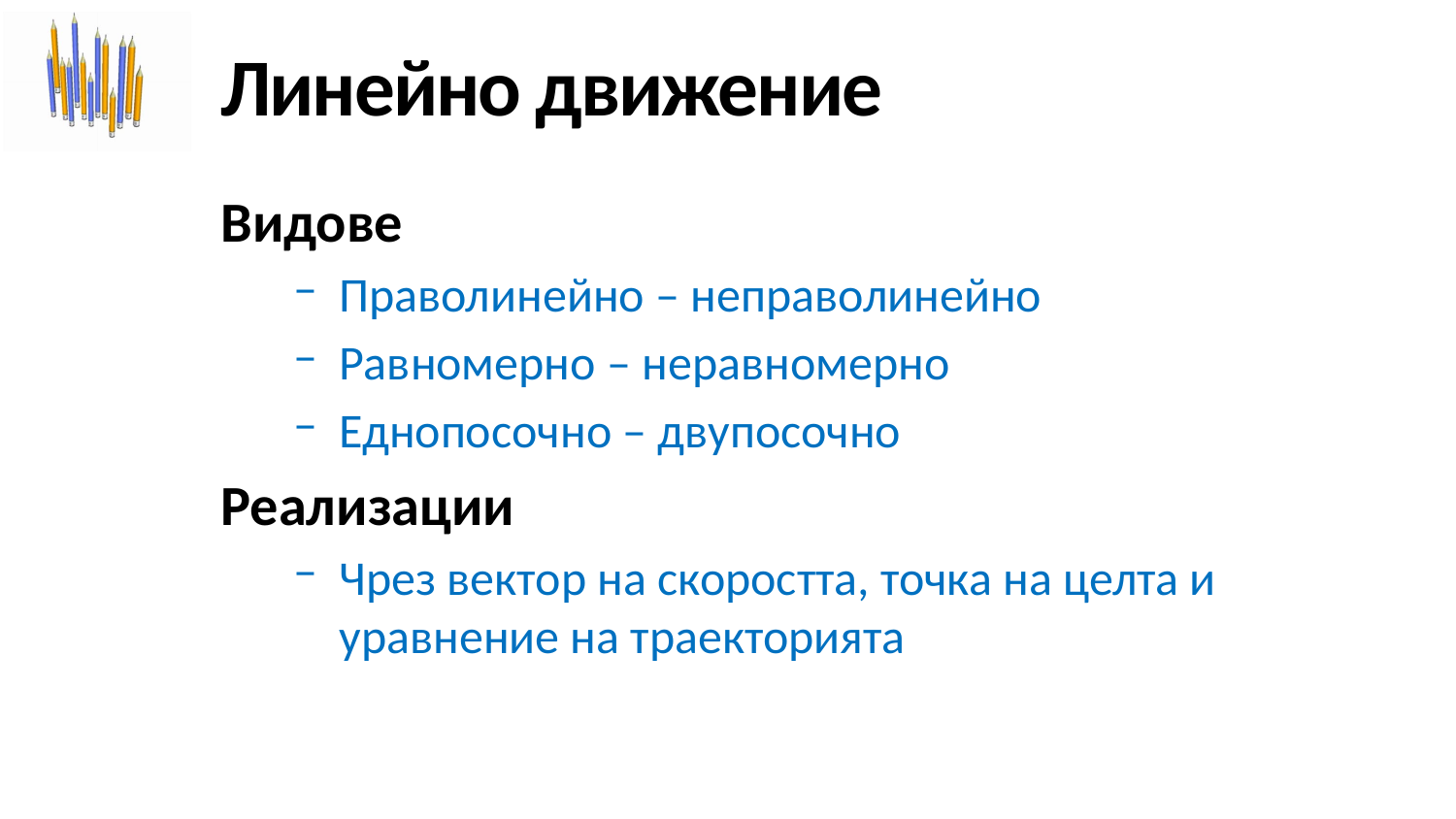

# Линейно движение
Видове
Праволинейно – неправолинейно
Равномерно – неравномерно
Еднопосочно – двупосочно
Реализации
Чрез вектор на скоростта, точка на целта и уравнение на траекторията